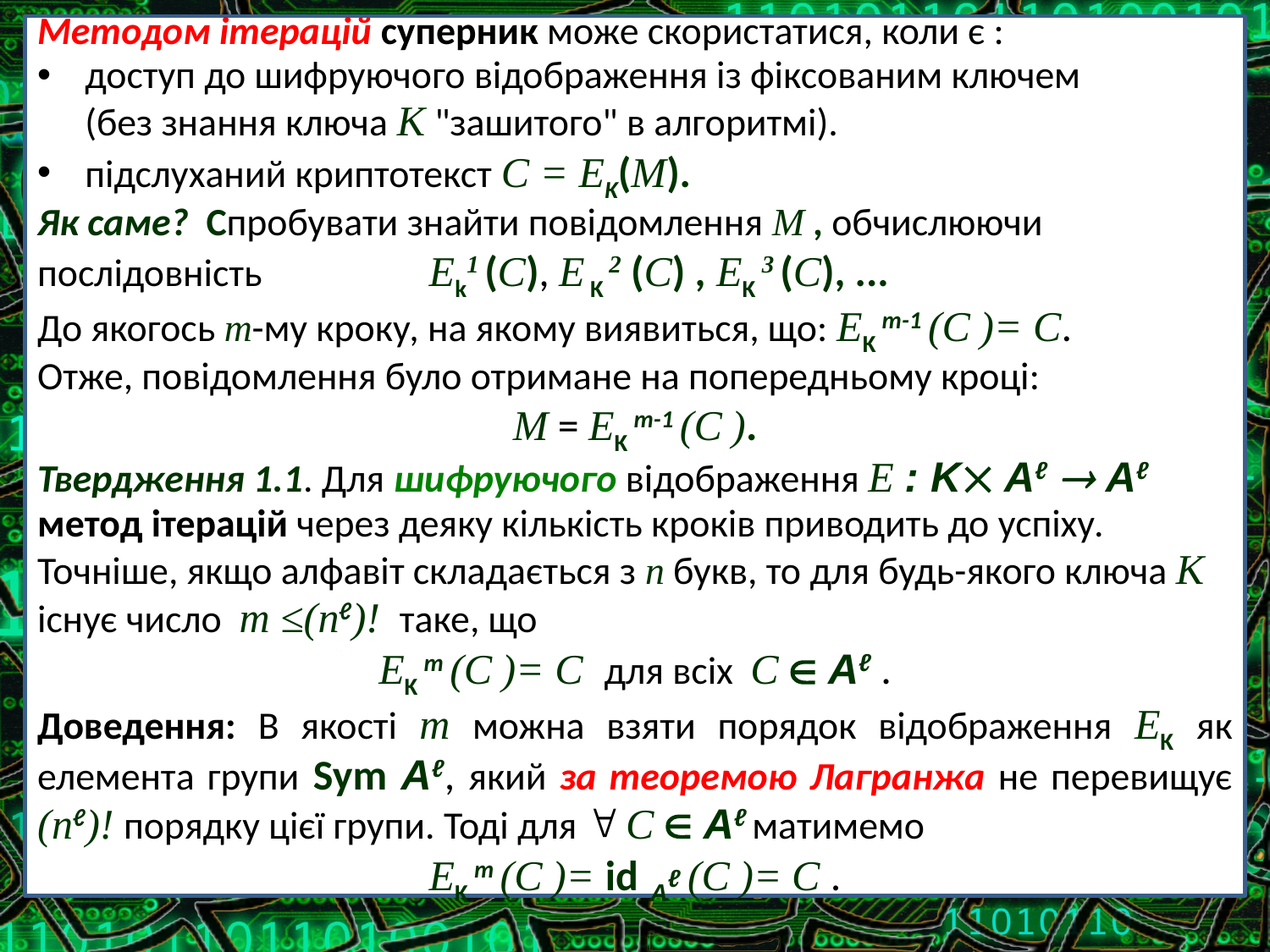

Методом ітерацій суперник може скористатися, коли є :
доступ до шифруючого відображення із фіксованим ключем            (без знання ключа К "зашитого" в алгоритмі).
підслуханий криптотекст С = EK(М).
Як саме?  Спробувати знайти повідомлення М , обчислюючи послідовність		 Ek1 (С), E K 2 (С) , EK 3 (С), ...
До якогось m-му кроку, на якому виявиться, що: EK m-1 (С )= С.
Отже, повідомлення було отримане на попередньому кроці:
М = EK m-1 (С ).
Твердження 1.1. Для шифруючого відображення E : K× Аℓ → Аℓ метод ітерацій через деяку кількість кроків приводить до успіху. Точніше, якщо алфавіт складається з п букв, то для будь-якого ключа К існує число  m ≤(пℓ)!  таке, що
EK m (С )= С  для всіх  С ∈ Аℓ .
Доведення: В якості m можна взяти порядок відображення EK як елемента групи Sym Аℓ, який за теоремою Лагранжа не перевищує (пℓ)! порядку цієї групи. Тоді для ∀ С ∈ Аℓ матимемо
EK m (С )= id Аℓ (С )= С .